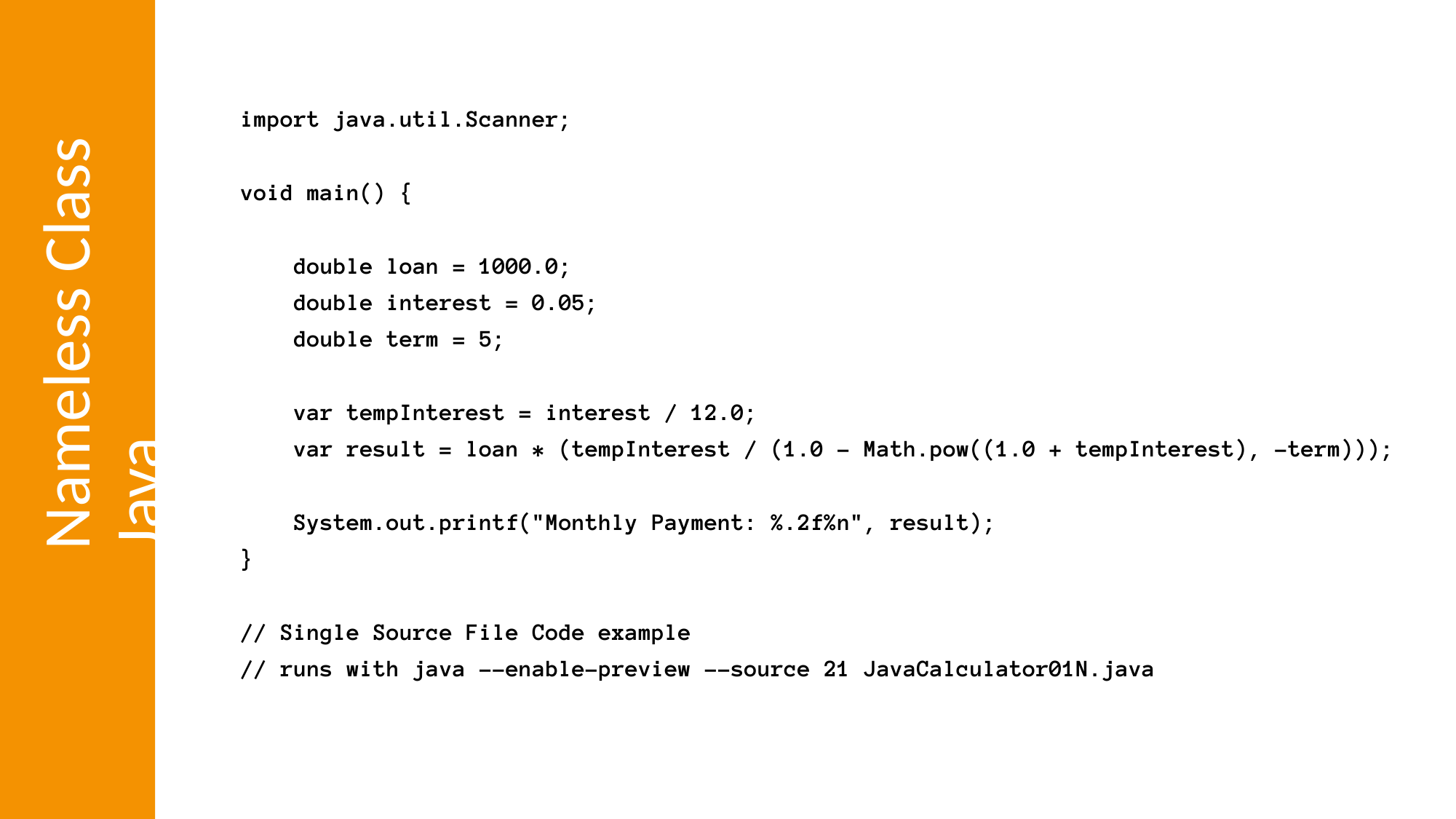

import java.util.Scanner;

void main() {

    double loan = 1000.0;
    double interest = 0.05;
    double term = 5;

    var tempInterest = interest / 12.0;
    var result = loan * (tempInterest / (1.0 - Math.pow((1.0 + tempInterest), -term)));

    System.out.printf("Monthly Payment: %.2f%n", result);
}

// Single Source File Code example
// runs with java --enable-preview --source 21 JavaCalculator01N.java
Nameless Class Java